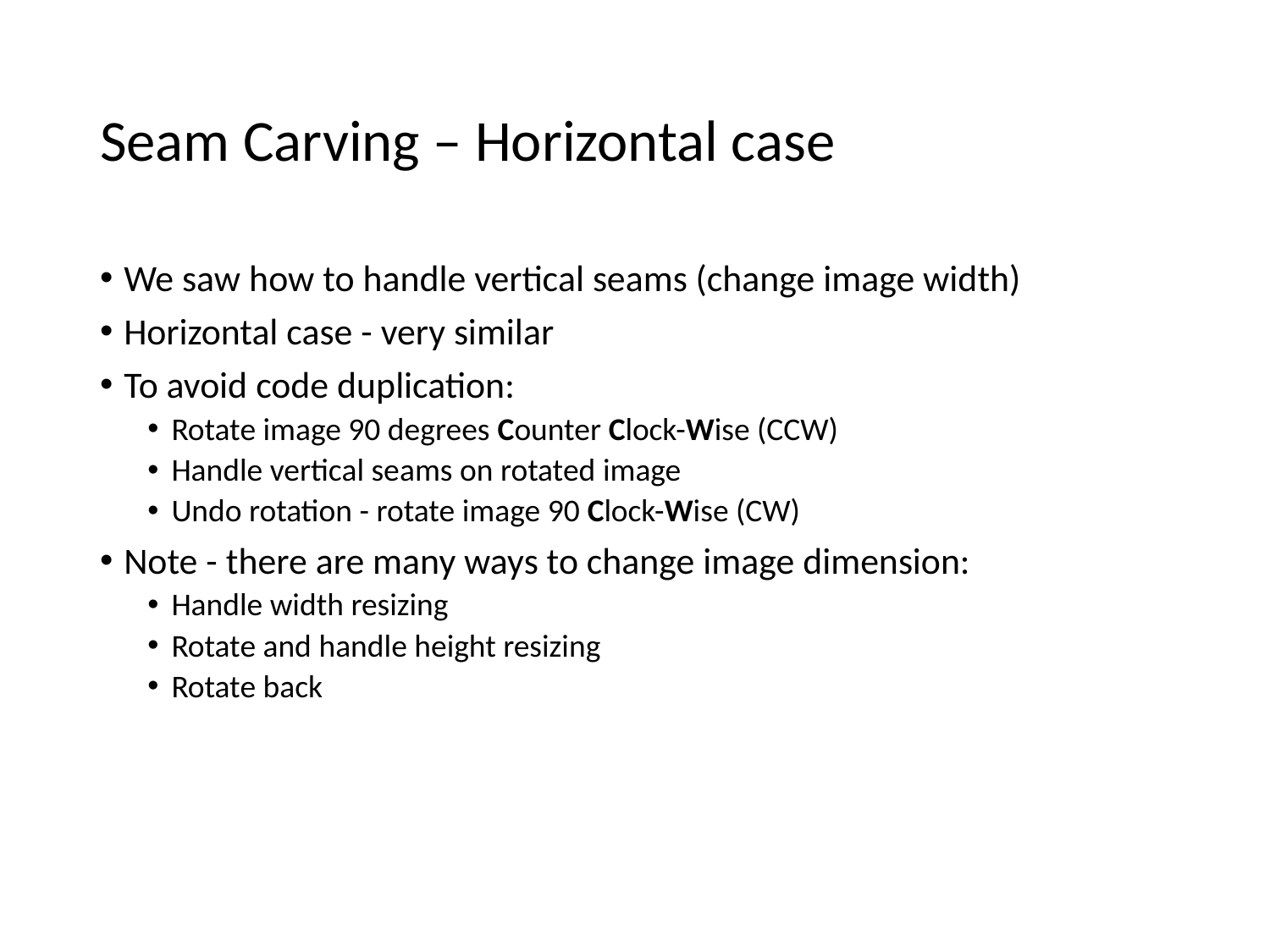

# Seam Carving – Horizontal case
We saw how to handle vertical seams (change image width)
Horizontal case - very similar
To avoid code duplication:
Rotate image 90 degrees Counter Clock-Wise (CCW)
Handle vertical seams on rotated image
Undo rotation - rotate image 90 Clock-Wise (CW)
Note - there are many ways to change image dimension:
Handle width resizing
Rotate and handle height resizing
Rotate back